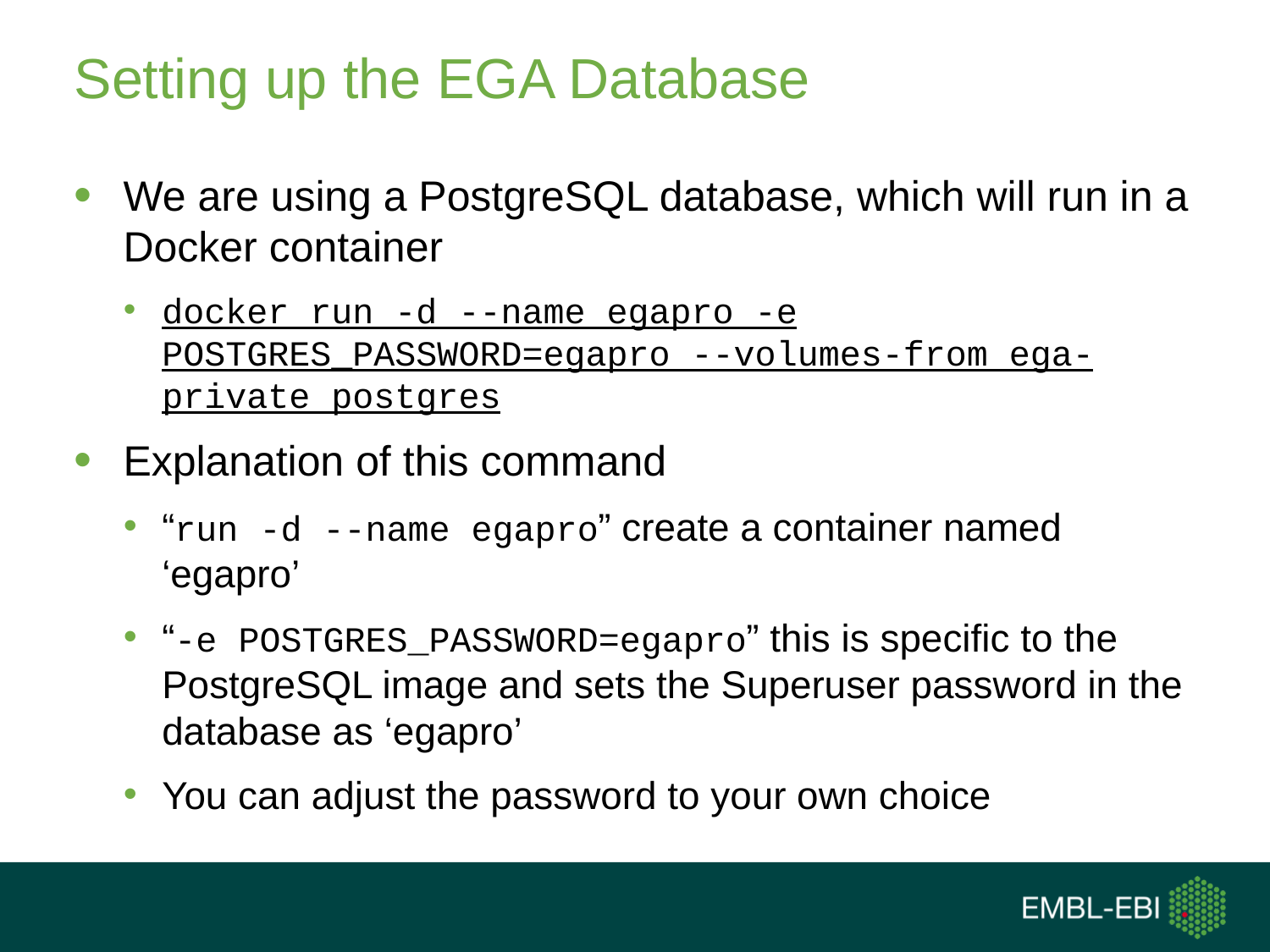

# Setting up the EGA Database
We are using a PostgreSQL database, which will run in a Docker container
docker run -d --name egapro -e POSTGRES_PASSWORD=egapro --volumes-from ega-private postgres
Explanation of this command
“run -d --name egapro” create a container named ‘egapro’
“-e POSTGRES_PASSWORD=egapro” this is specific to the PostgreSQL image and sets the Superuser password in the database as ‘egapro’
You can adjust the password to your own choice